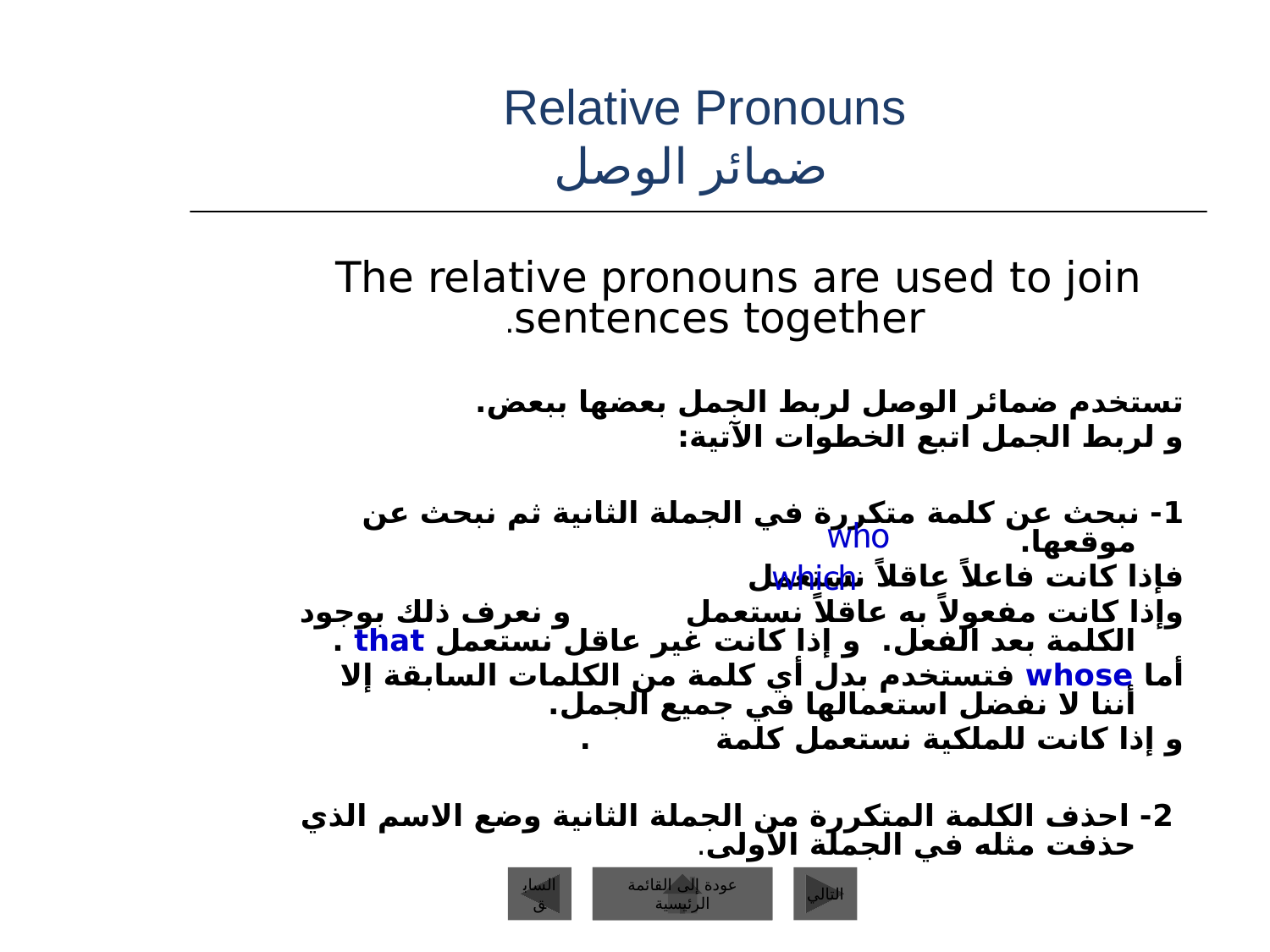

# Relative Pronouns ضمائر الوصل
The relative pronouns are used to join sentences together.

تستخدم ضمائر الوصل لربط الجمل بعضها ببعض.
و لربط الجمل اتبع الخطوات الآتية:

1- نبحث عن كلمة متكررة في الجملة الثانية ثم نبحث عن موقعها.
فإذا كانت فاعلاً عاقلاً نستعمل
وإذا كانت مفعولاً به عاقلاً نستعمل           و نعرف ذلك بوجود الكلمة بعد الفعل.  و إذا كانت غير عاقل نستعمل that .
أما whose فتستخدم بدل أي كلمة من الكلمات السابقة إلا أننا لا نفضل استعمالها في جميع الجمل.
و إذا كانت للملكية نستعمل كلمة            .

 2- احذف الكلمة المتكررة من الجملة الثانية وضع الاسم الذي حذفت مثله في الجملة الأولى.

who
    which

السابق
عودة إلى القائمة الرئيسية
التالي
عودة إلى القائمة الرئيسية